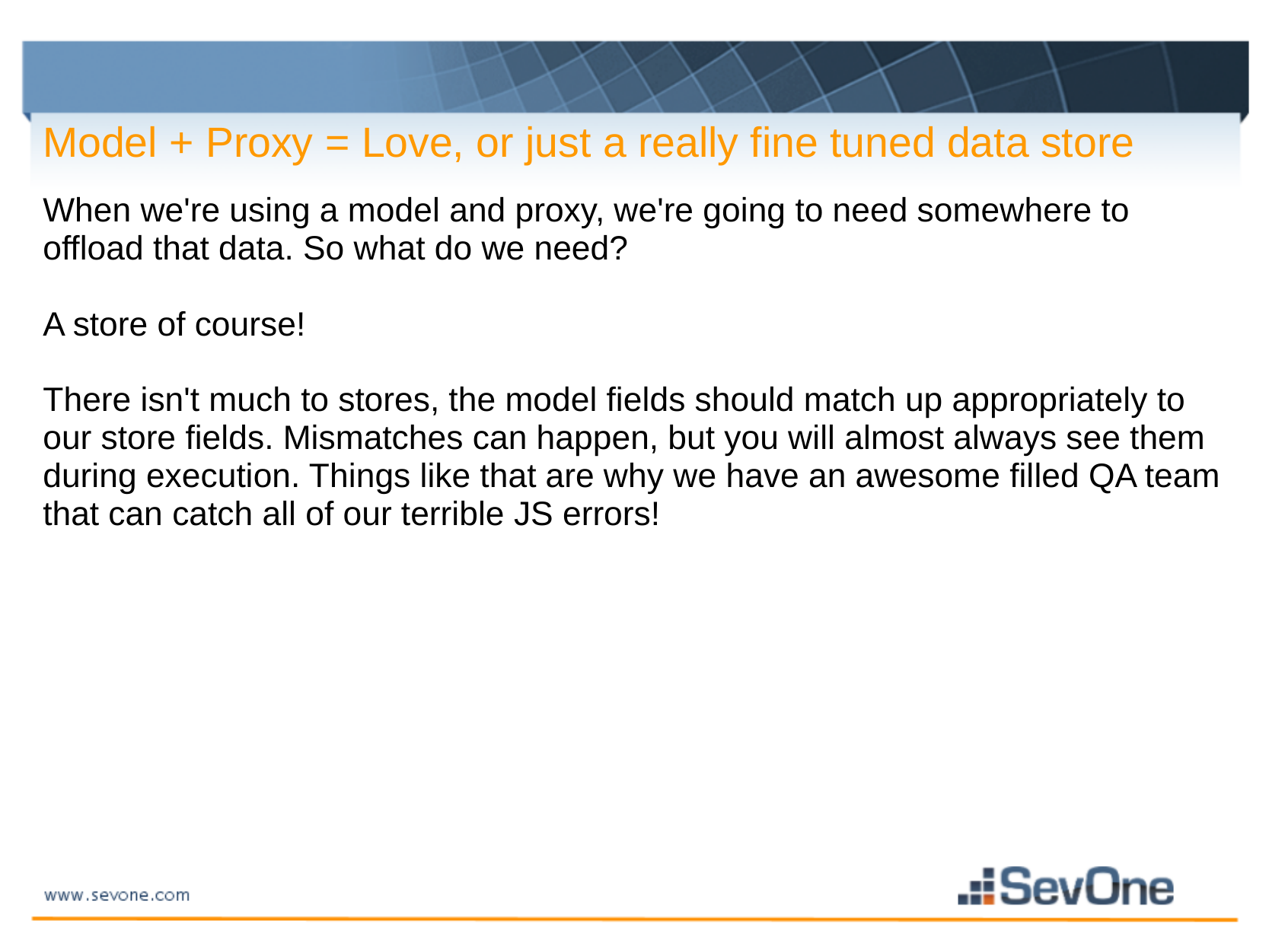

Model + Proxy = Love, or just a really fine tuned data store
When we're using a model and proxy, we're going to need somewhere to offload that data. So what do we need?

A store of course!

There isn't much to stores, the model fields should match up appropriately to our store fields. Mismatches can happen, but you will almost always see them during execution. Things like that are why we have an awesome filled QA team that can catch all of our terrible JS errors!